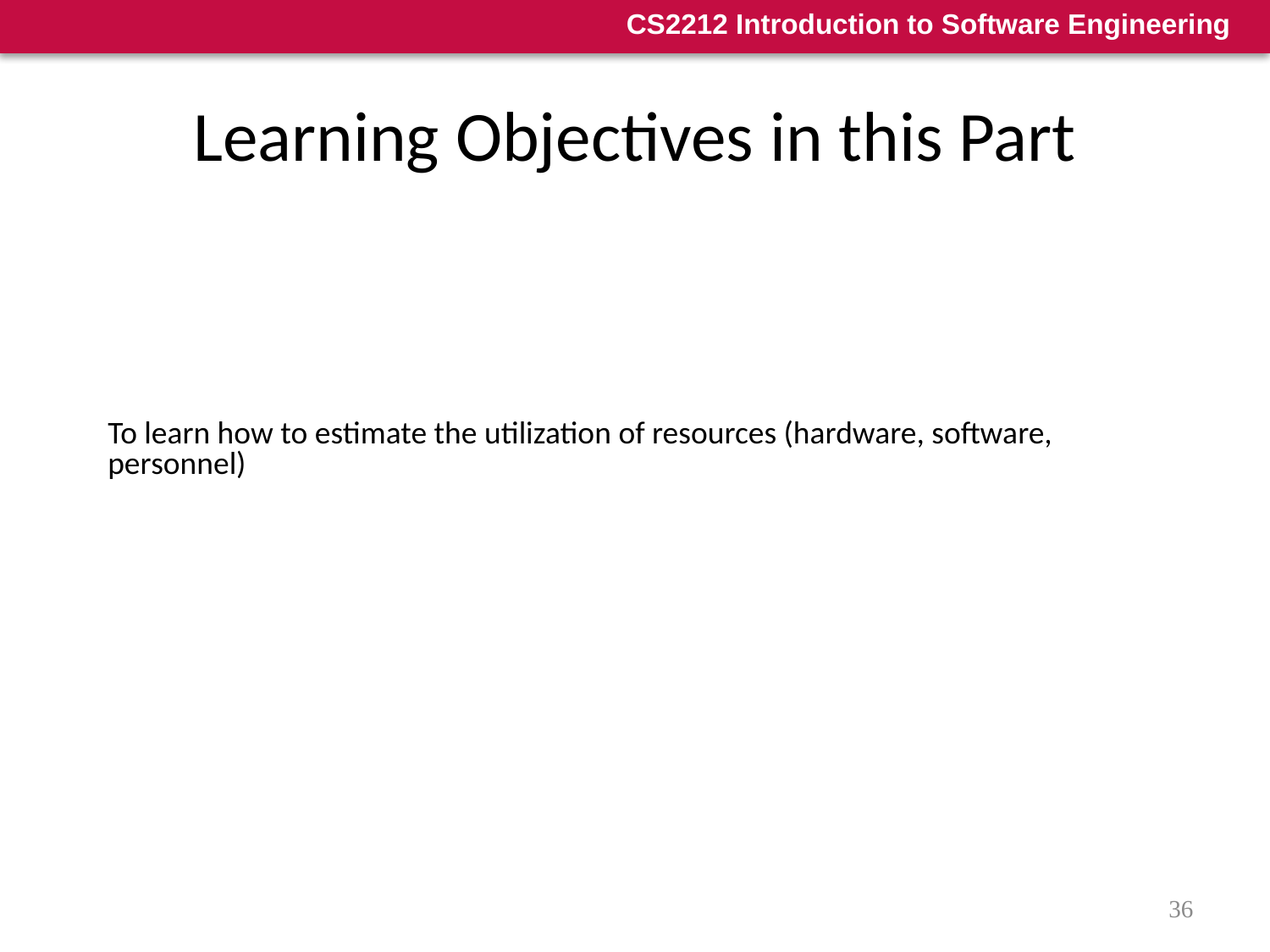

# Learning Objectives in this Part

To learn how to estimate the utilization of resources (hardware, software, personnel)

36